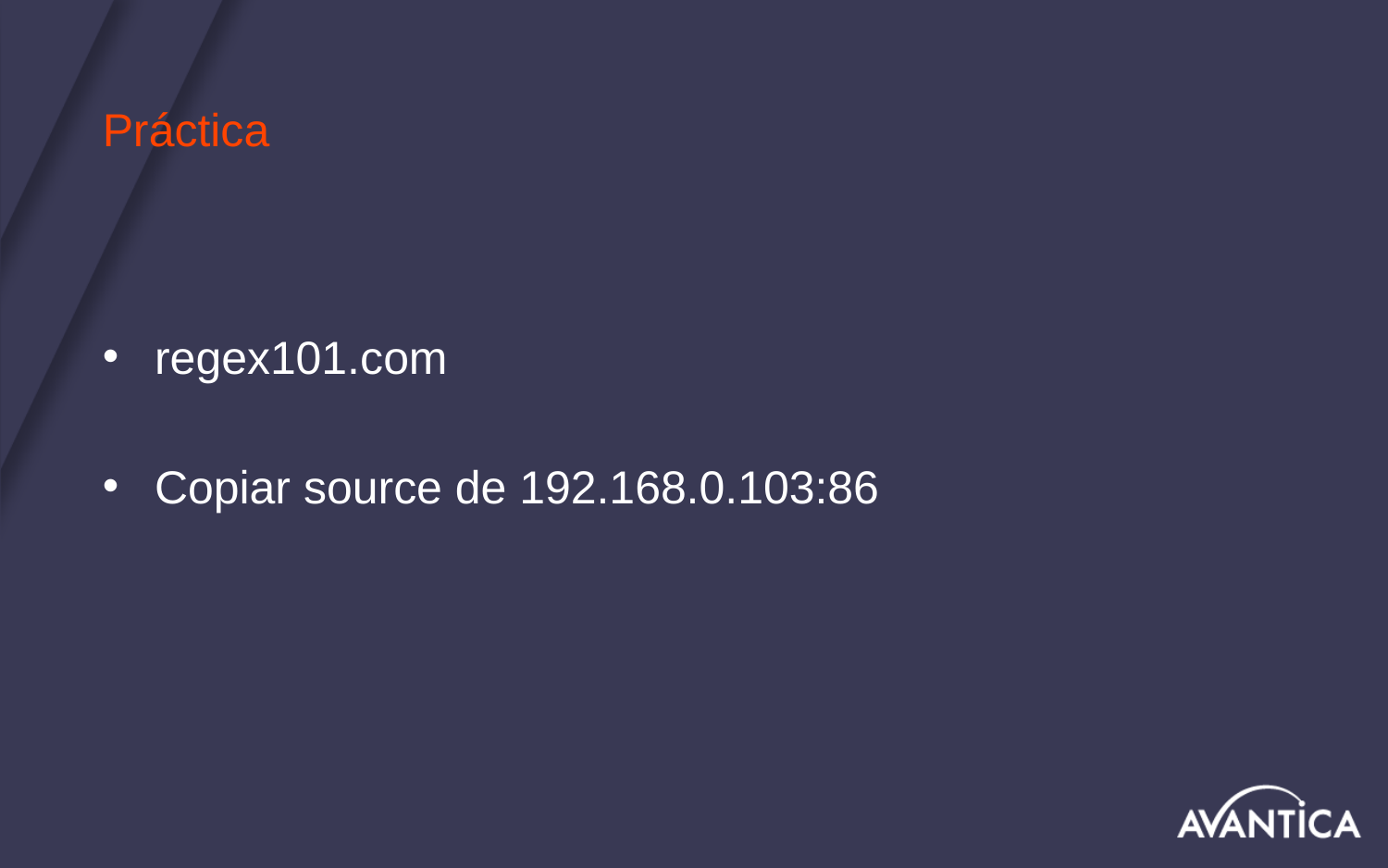

# Práctica

regex101.com

Copiar source de 192.168.0.103:86